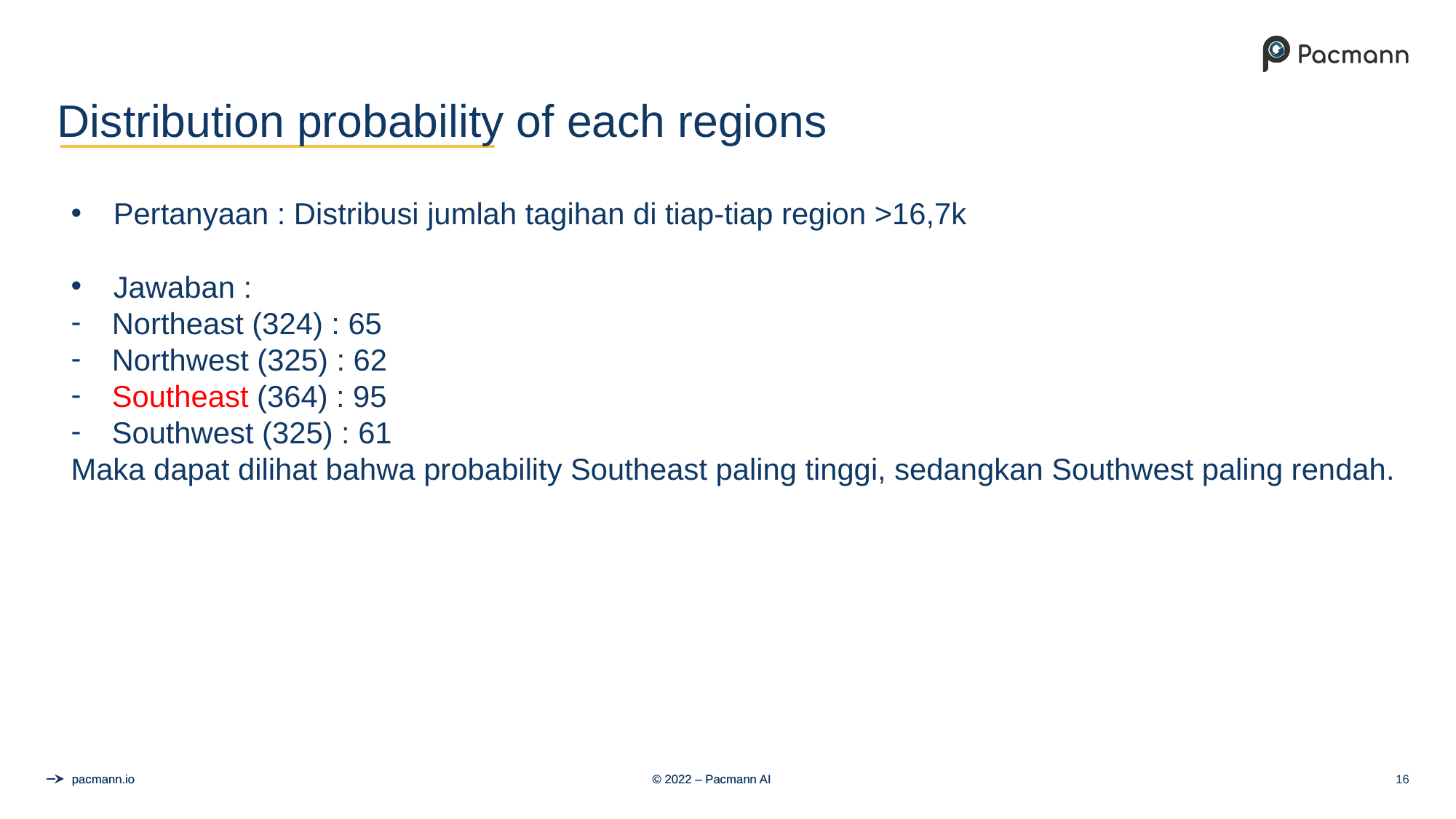

# Distribution probability of each regions
Pertanyaan : Distribusi jumlah tagihan di tiap-tiap region >16,7k

Jawaban :
Northeast (324) : 65
Northwest (325) : 62
Southeast (364) : 95
Southwest (325) : 61
Maka dapat dilihat bahwa probability Southeast paling tinggi, sedangkan Southwest paling rendah.